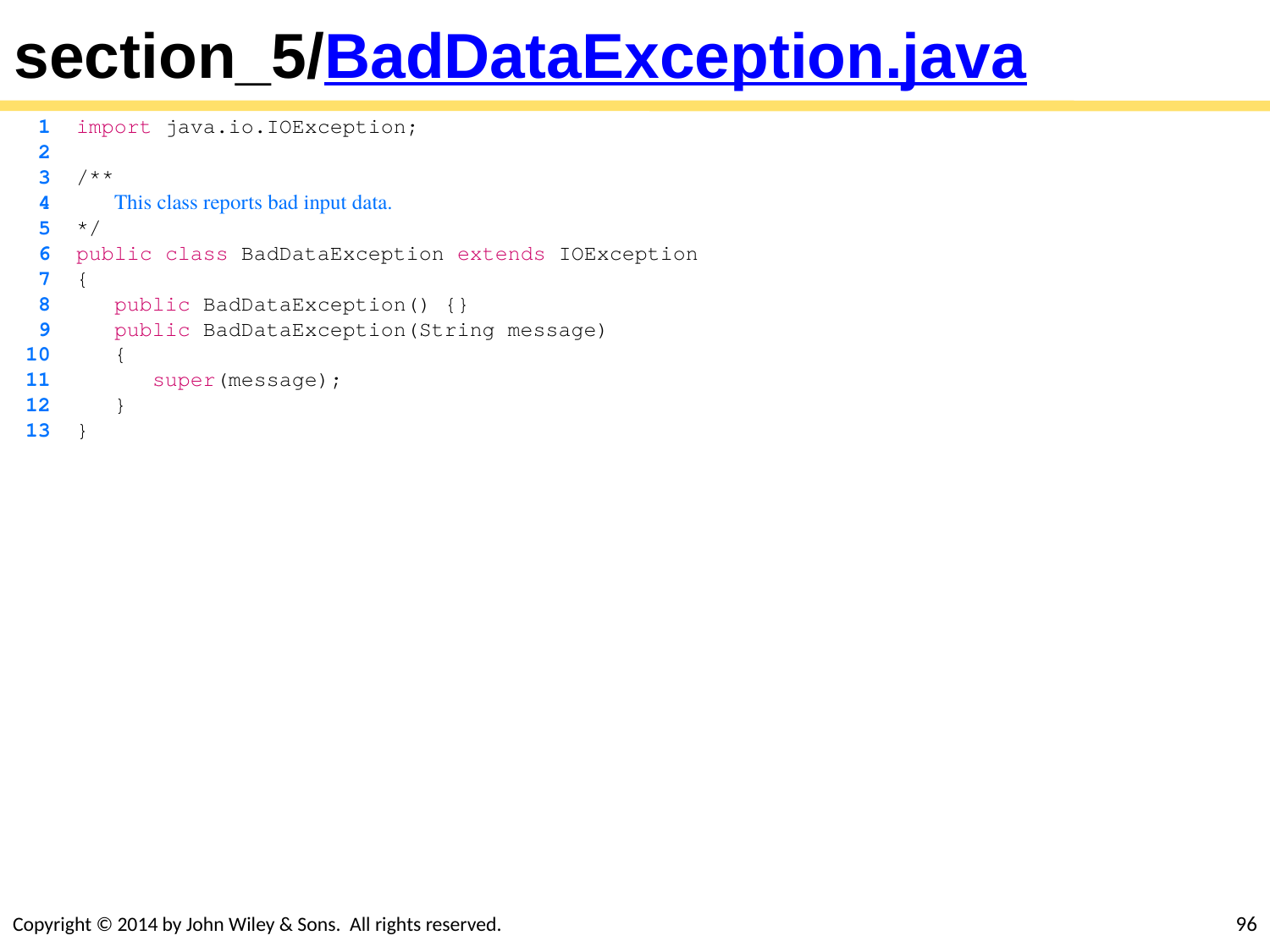

# section_5/BadDataException.java
  1  import java.io.IOException;
  2
  3  /**
  4     This class reports bad input data.
  5  */
  6  public class BadDataException extends IOException
  7  {
  8     public BadDataException() {}
  9     public BadDataException(String message)
 10     {
 11        super(message);
 12     }
 13  }